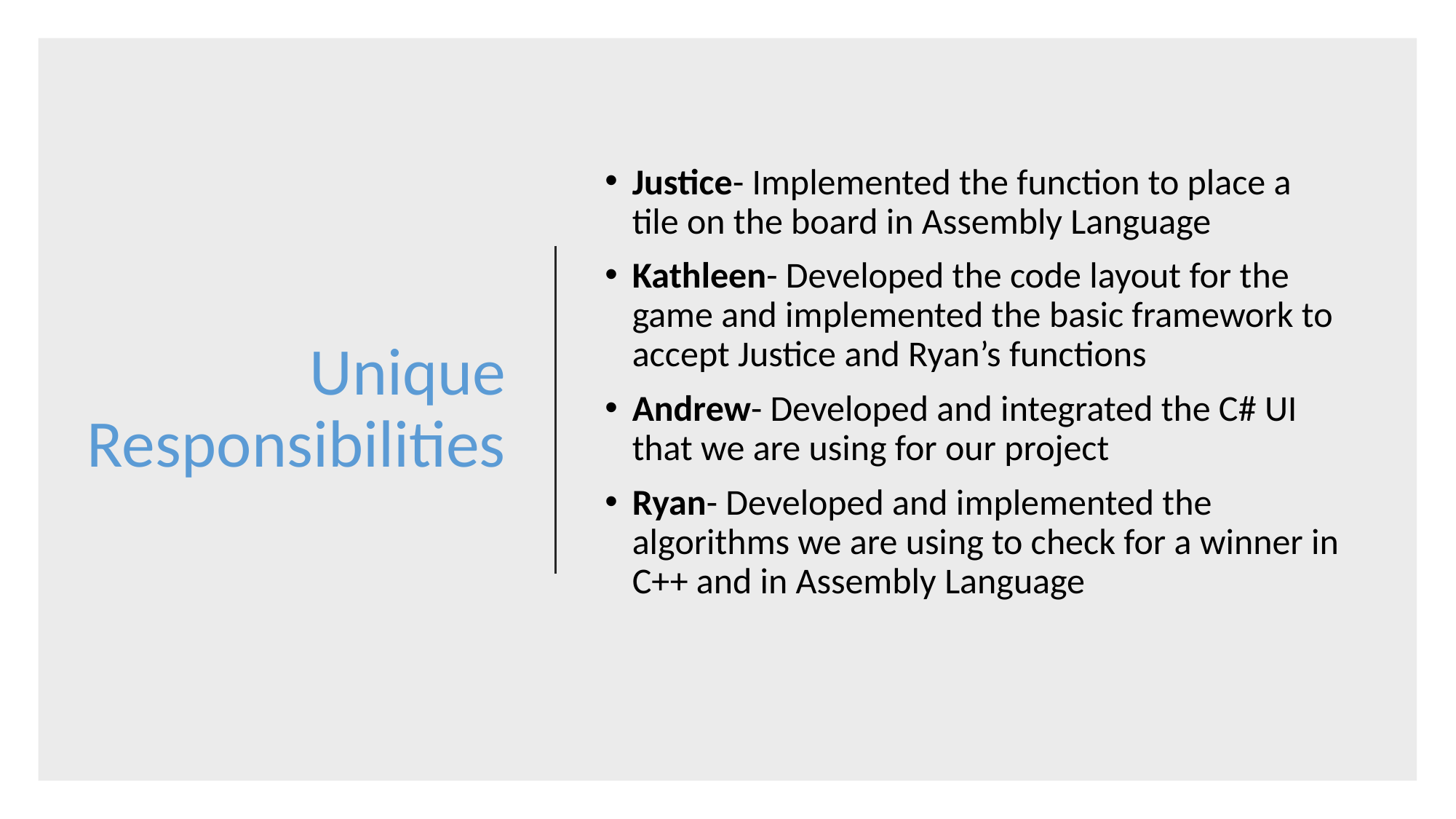

# Unique Responsibilities
Justice- Implemented the function to place a tile on the board in Assembly Language
Kathleen- Developed the code layout for the game and implemented the basic framework to accept Justice and Ryan’s functions
Andrew- Developed and integrated the C# UI that we are using for our project
Ryan- Developed and implemented the algorithms we are using to check for a winner in C++ and in Assembly Language